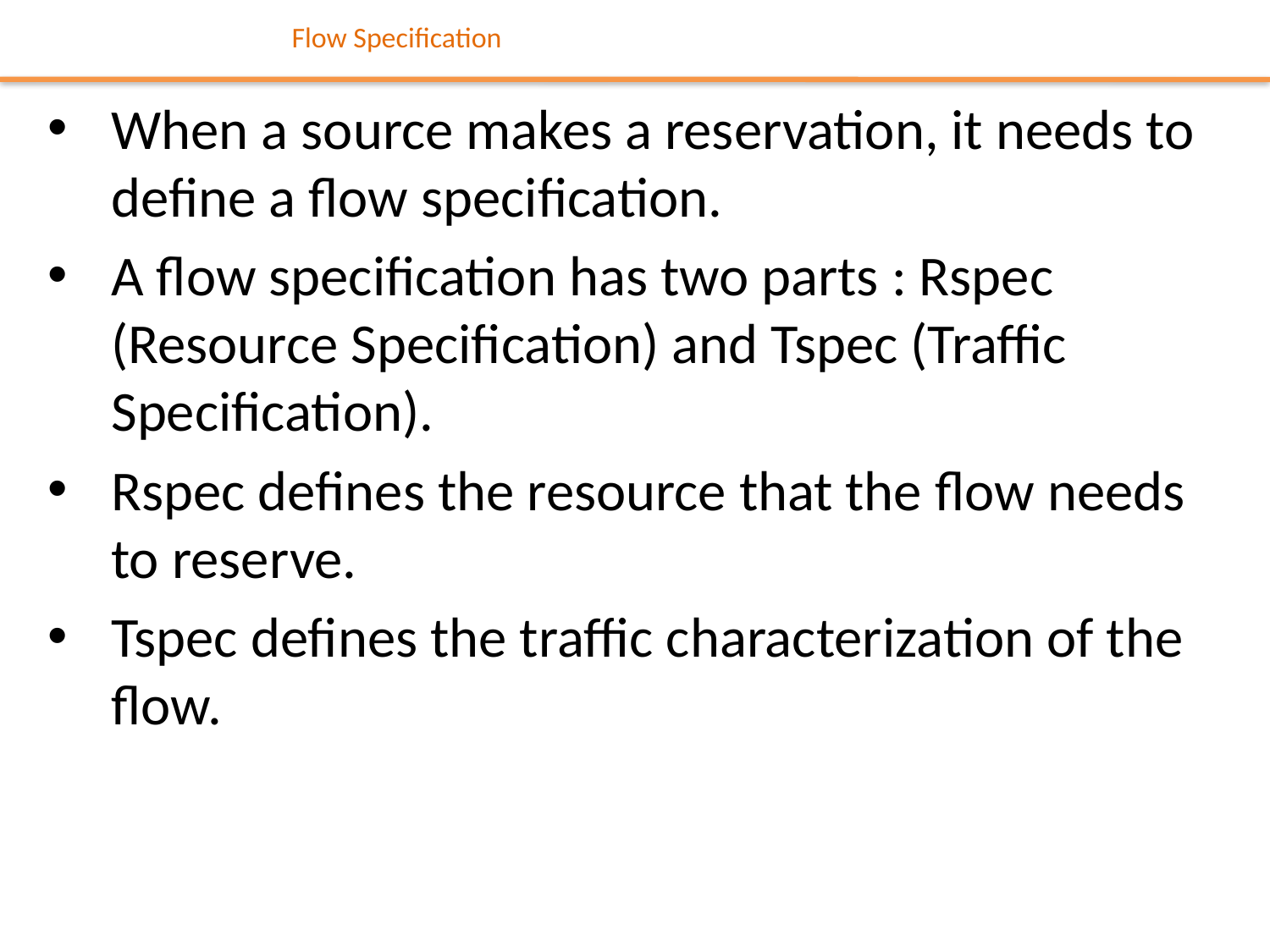

# Flow Specification
When a source makes a reservation, it needs to define a flow specification.
A flow specification has two parts : Rspec (Resource Specification) and Tspec (Traffic Specification).
Rspec defines the resource that the flow needs to reserve.
Tspec defines the traffic characterization of the flow.